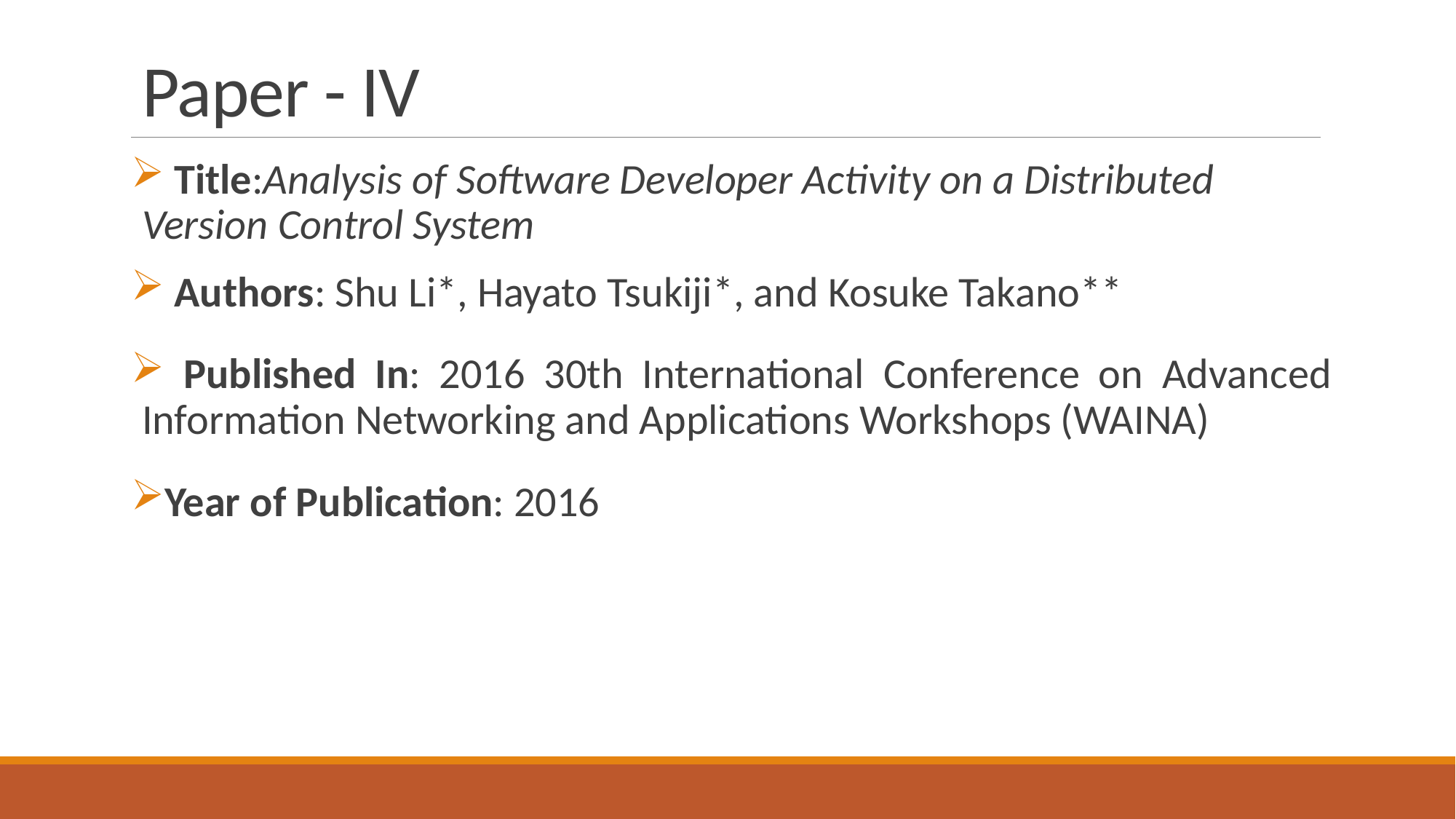

# Paper - IV
 Title:Analysis of Software Developer Activity on a Distributed Version Control System
 Authors: Shu Li*, Hayato Tsukiji*, and Kosuke Takano**
 Published In: 2016 30th International Conference on Advanced Information Networking and Applications Workshops (WAINA)
Year of Publication: 2016